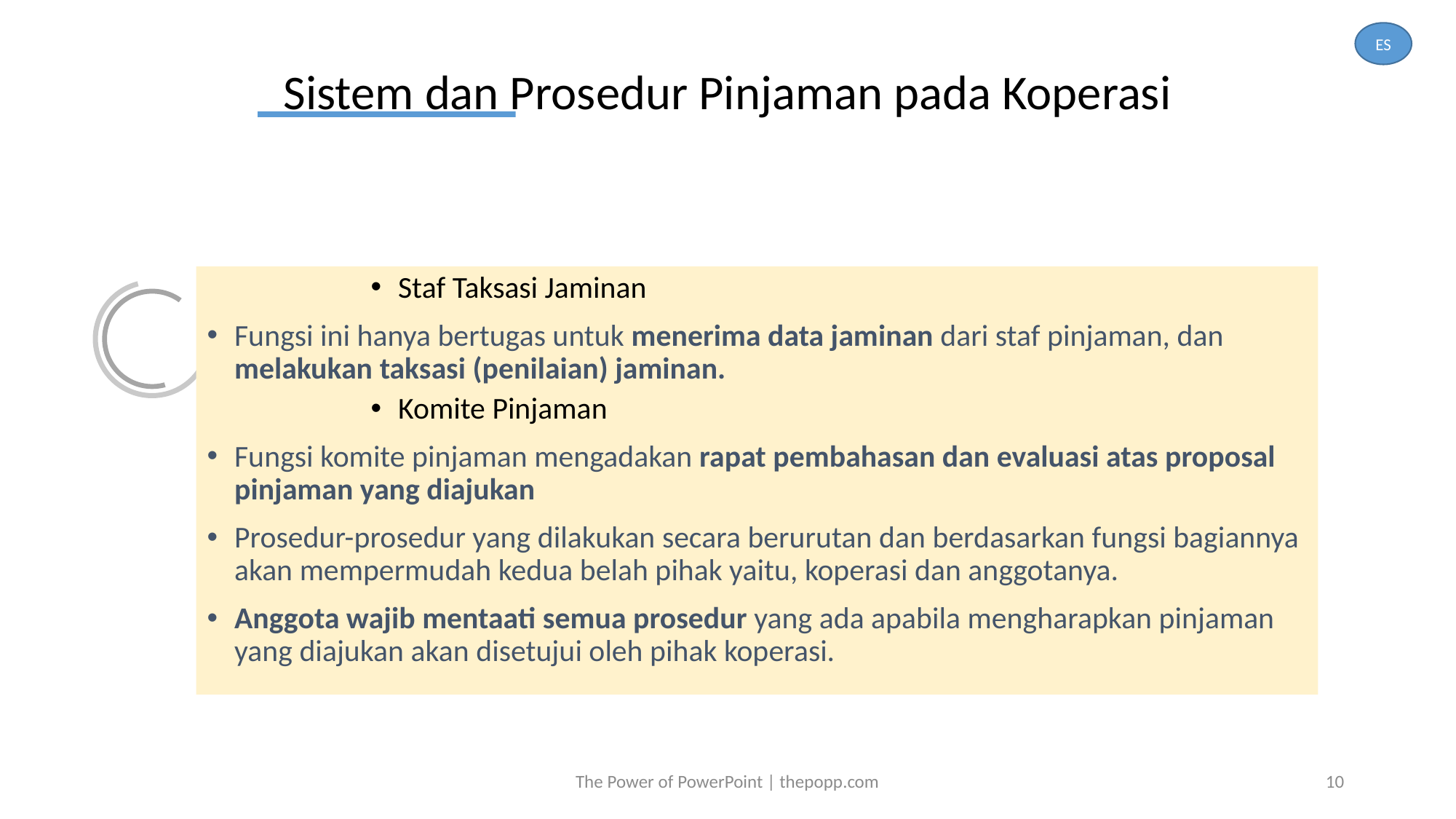

ES
# Sistem dan Prosedur Pinjaman pada Koperasi
Staf Taksasi Jaminan
Fungsi ini hanya bertugas untuk menerima data jaminan dari staf pinjaman, dan melakukan taksasi (penilaian) jaminan.
Komite Pinjaman
Fungsi komite pinjaman mengadakan rapat pembahasan dan evaluasi atas proposal pinjaman yang diajukan
Prosedur-prosedur yang dilakukan secara berurutan dan berdasarkan fungsi bagiannya akan mempermudah kedua belah pihak yaitu, koperasi dan anggotanya.
Anggota wajib mentaati semua prosedur yang ada apabila mengharapkan pinjaman yang diajukan akan disetujui oleh pihak koperasi.

The Power of PowerPoint | thepopp.com
10